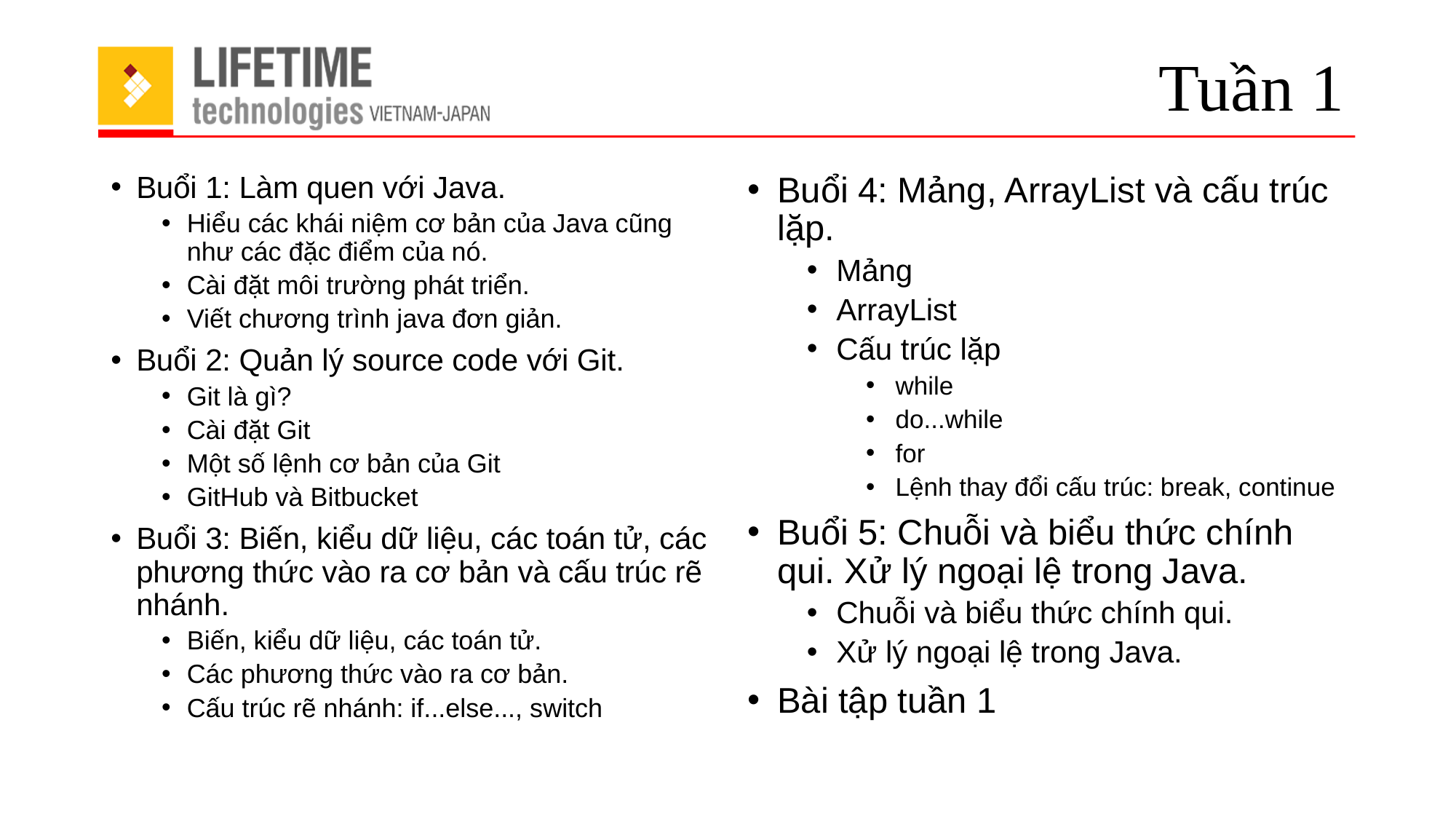

# Tuần 1
Buổi 1: Làm quen với Java.
Hiểu các khái niệm cơ bản của Java cũng như các đặc điểm của nó.
Cài đặt môi trường phát triển.
Viết chương trình java đơn giản.
Buổi 2: Quản lý source code với Git.
Git là gì?
Cài đặt Git
Một số lệnh cơ bản của Git
GitHub và Bitbucket
Buổi 3: Biến, kiểu dữ liệu, các toán tử, các phương thức vào ra cơ bản và cấu trúc rẽ nhánh.
Biến, kiểu dữ liệu, các toán tử.
Các phương thức vào ra cơ bản.
Cấu trúc rẽ nhánh: if...else..., switch

Buổi 4: Mảng, ArrayList và cấu trúc lặp.
Mảng
ArrayList
Cấu trúc lặp
while
do...while
for
Lệnh thay đổi cấu trúc: break, continue
Buổi 5: Chuỗi và biểu thức chính qui. Xử lý ngoại lệ trong Java.
Chuỗi và biểu thức chính qui.
Xử lý ngoại lệ trong Java.
Bài tập tuần 1